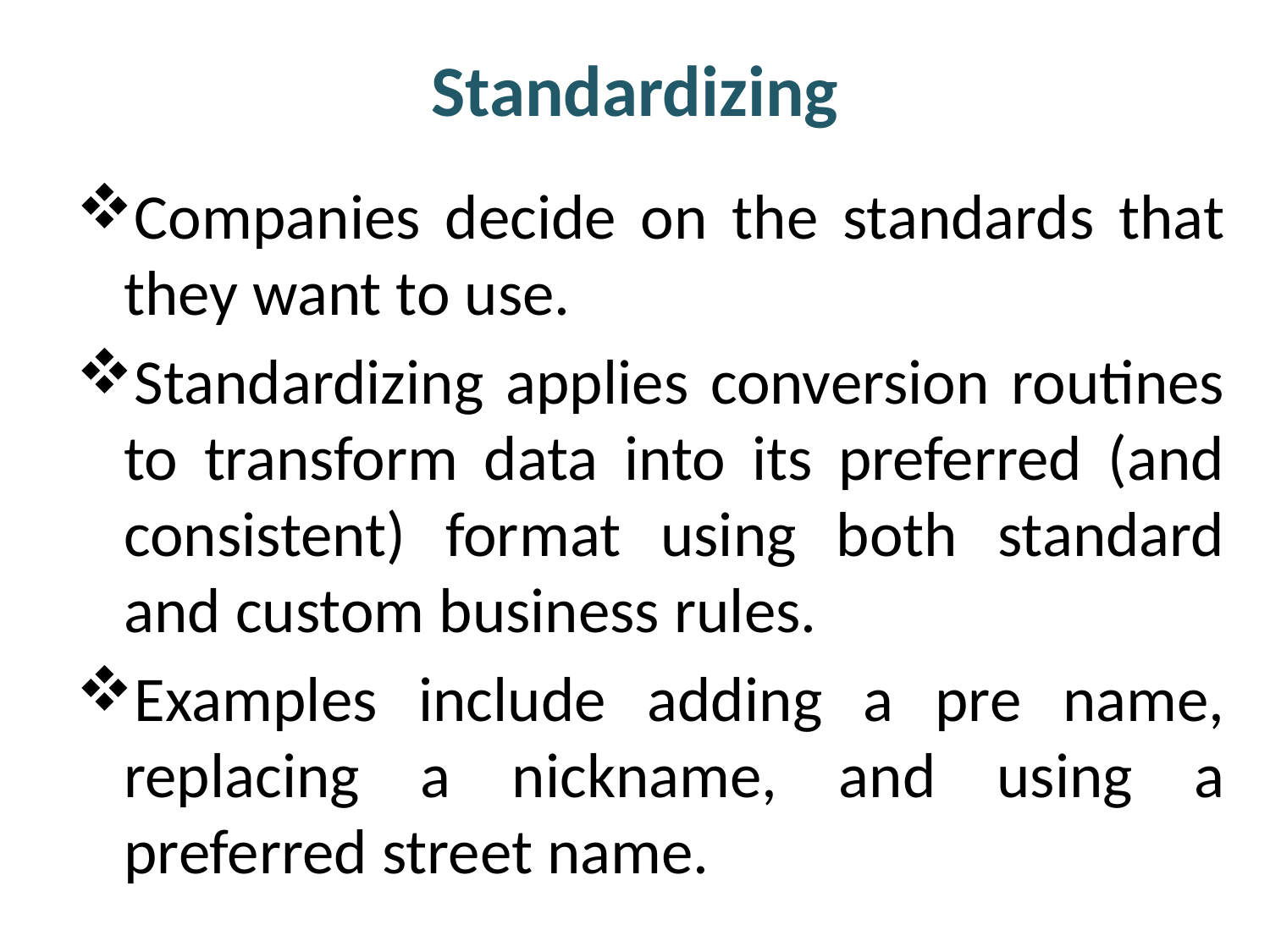

# Standardizing
Companies decide on the standards that they want to use.
Standardizing applies conversion routines to transform data into its preferred (and consistent) format using both standard and custom business rules.
Examples include adding a pre name, replacing a nickname, and using a preferred street name.